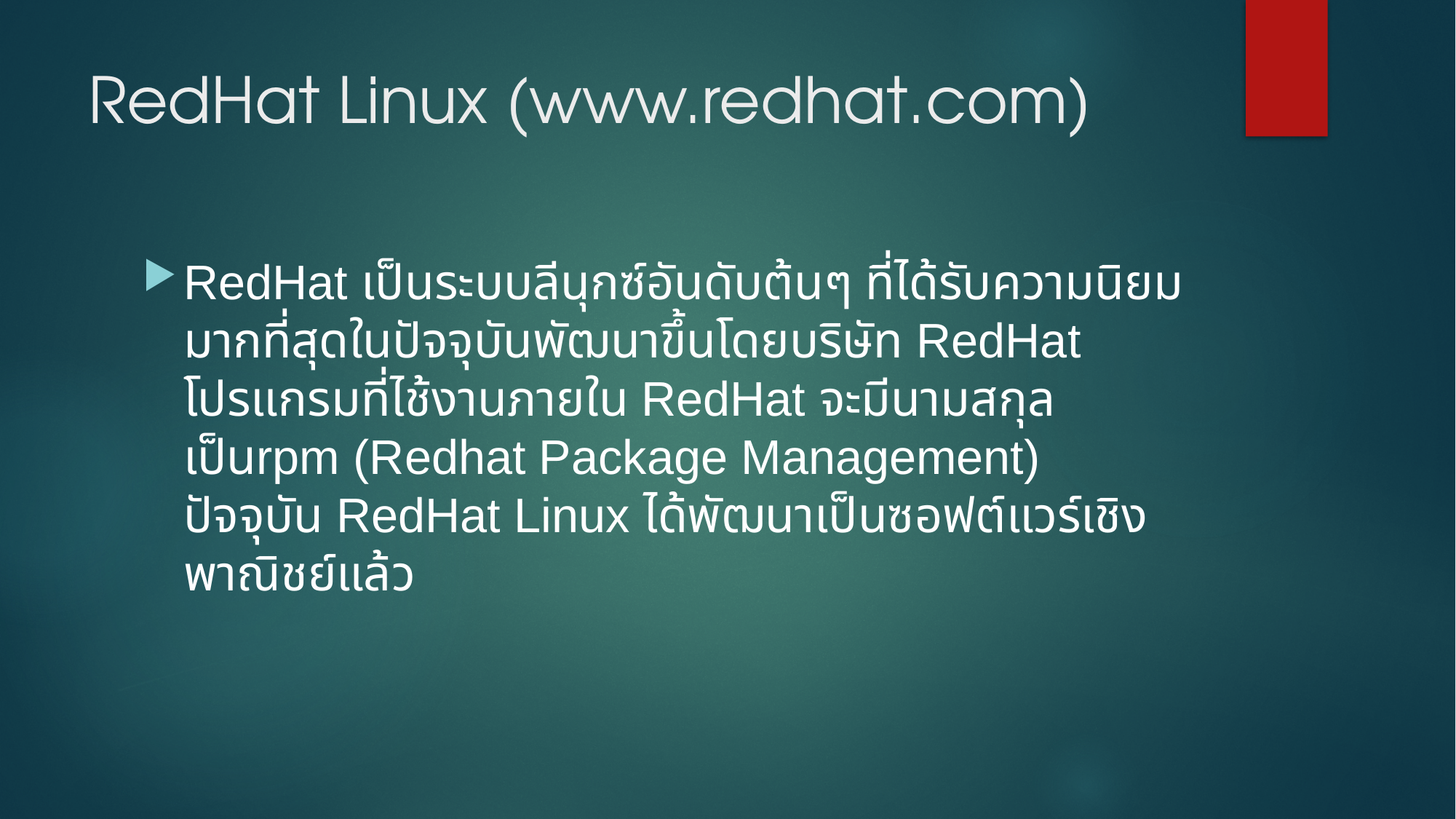

# RedHat Linux (www.redhat.com)
RedHat เป็นระบบลีนุกซ์อันดับต้นๆ ที่ได้รับความนิยมมากที่สุดในปัจจุบันพัฒนาขึ้นโดยบริษัท RedHat โปรแกรมที่ไช้งานภายใน RedHat จะมีนามสกุลเป็นrpm (Redhat Package Management) ปัจจุบัน RedHat Linux ได้พัฒนาเป็นซอฟต์แวร์เชิงพาณิชย์แล้ว